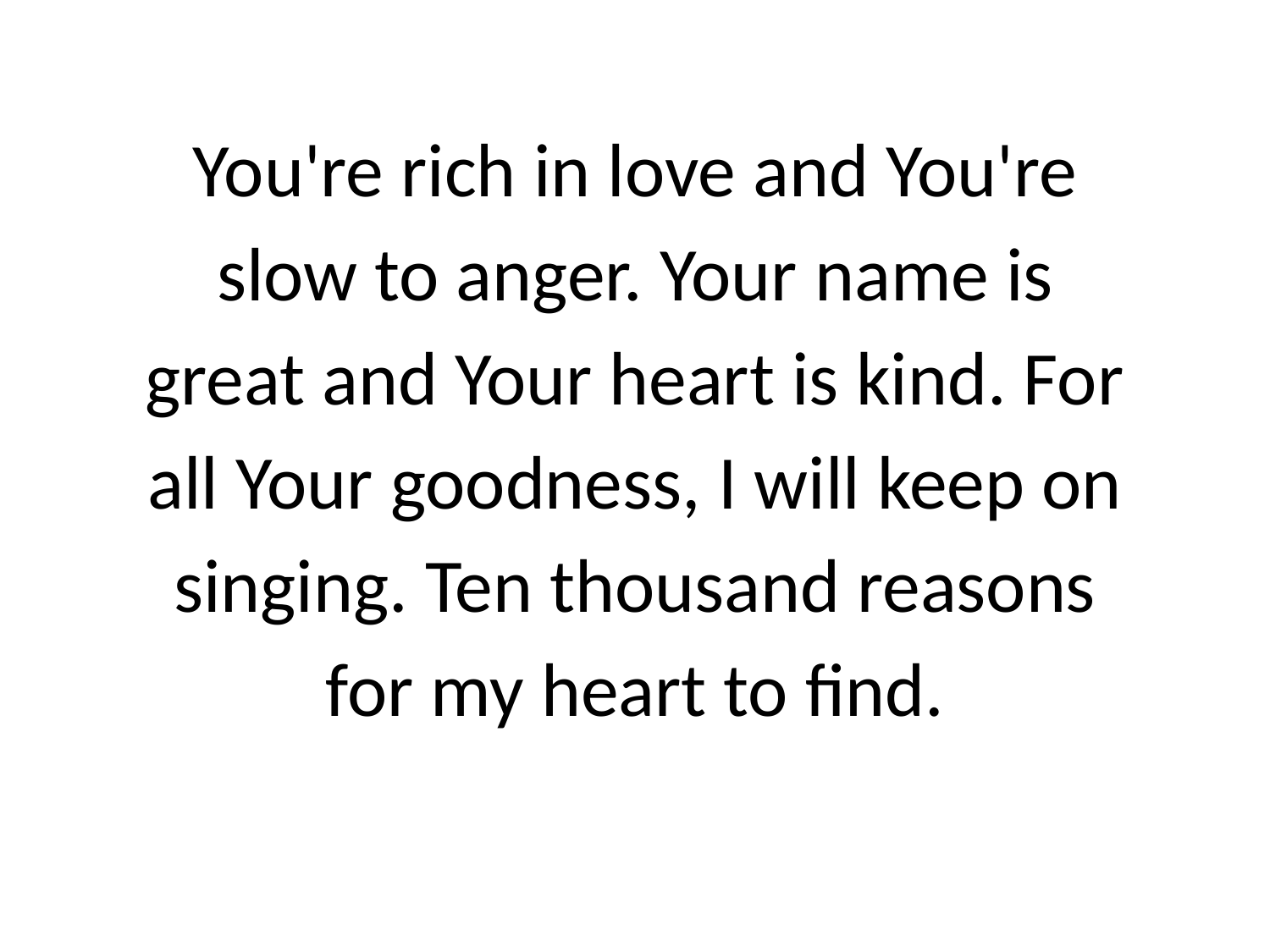

You're rich in love and You're slow to anger. Your name is great and Your heart is kind. For all Your goodness, I will keep on singing. Ten thousand reasons for my heart to find.